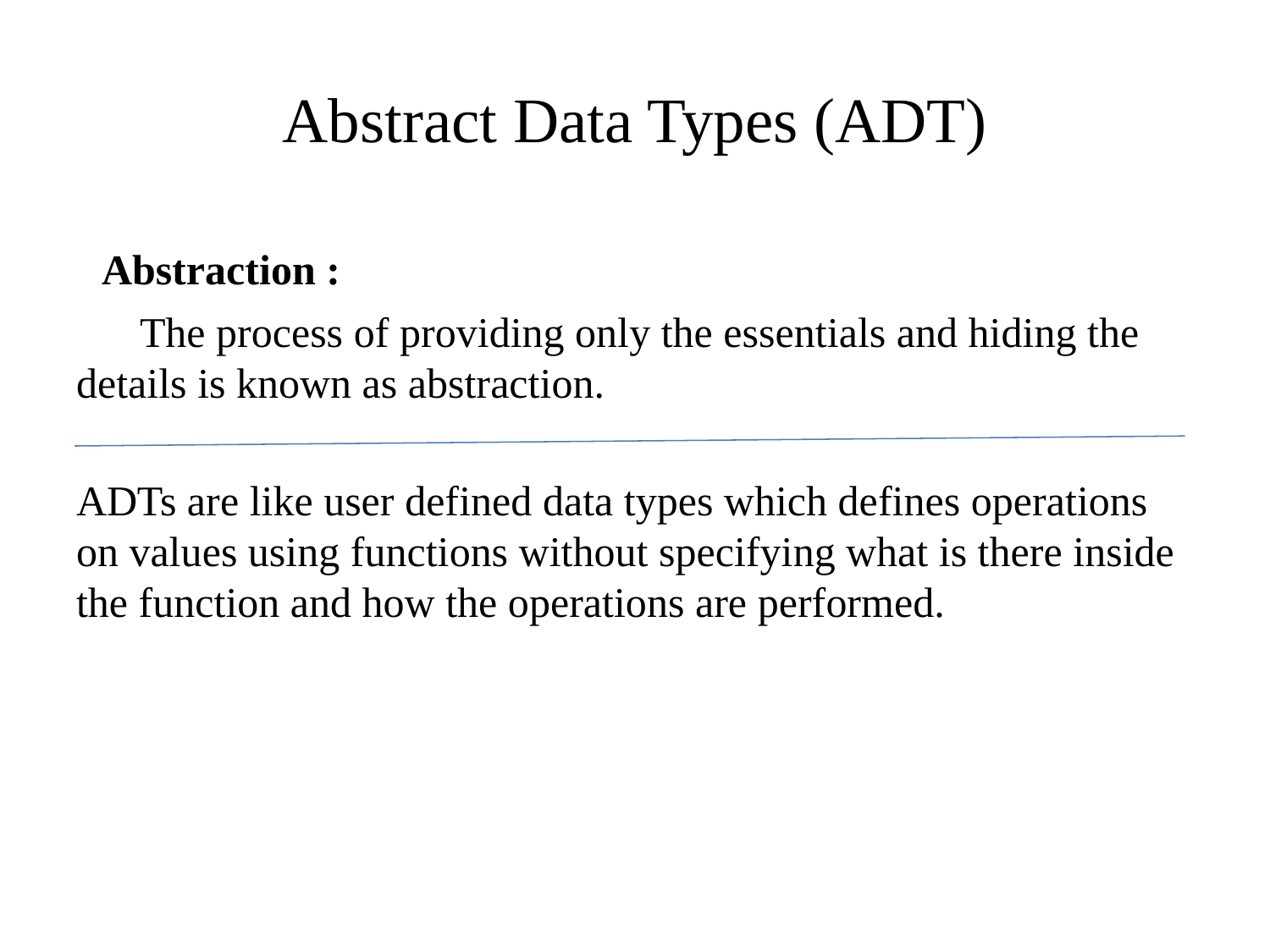

# Abstract Data Types (ADT)
  Abstraction :
      The process of providing only the essentials and hiding the details is known as abstraction.

ADTs are like user defined data types which defines operations on values using functions without specifying what is there inside the function and how the operations are performed.